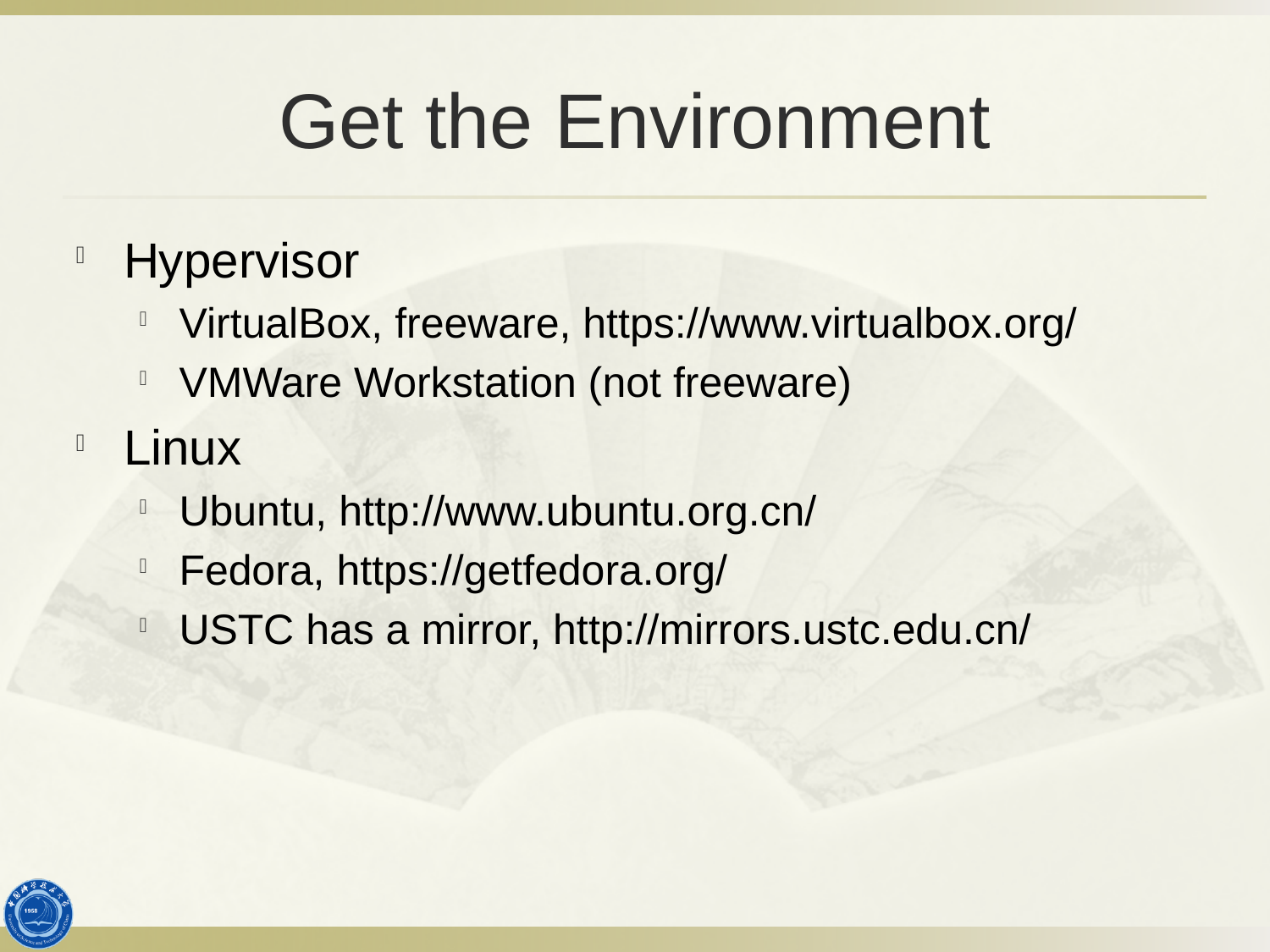

# Get the Environment
Hypervisor
VirtualBox, freeware, https://www.virtualbox.org/
VMWare Workstation (not freeware)
Linux
Ubuntu, http://www.ubuntu.org.cn/
Fedora, https://getfedora.org/
USTC has a mirror, http://mirrors.ustc.edu.cn/